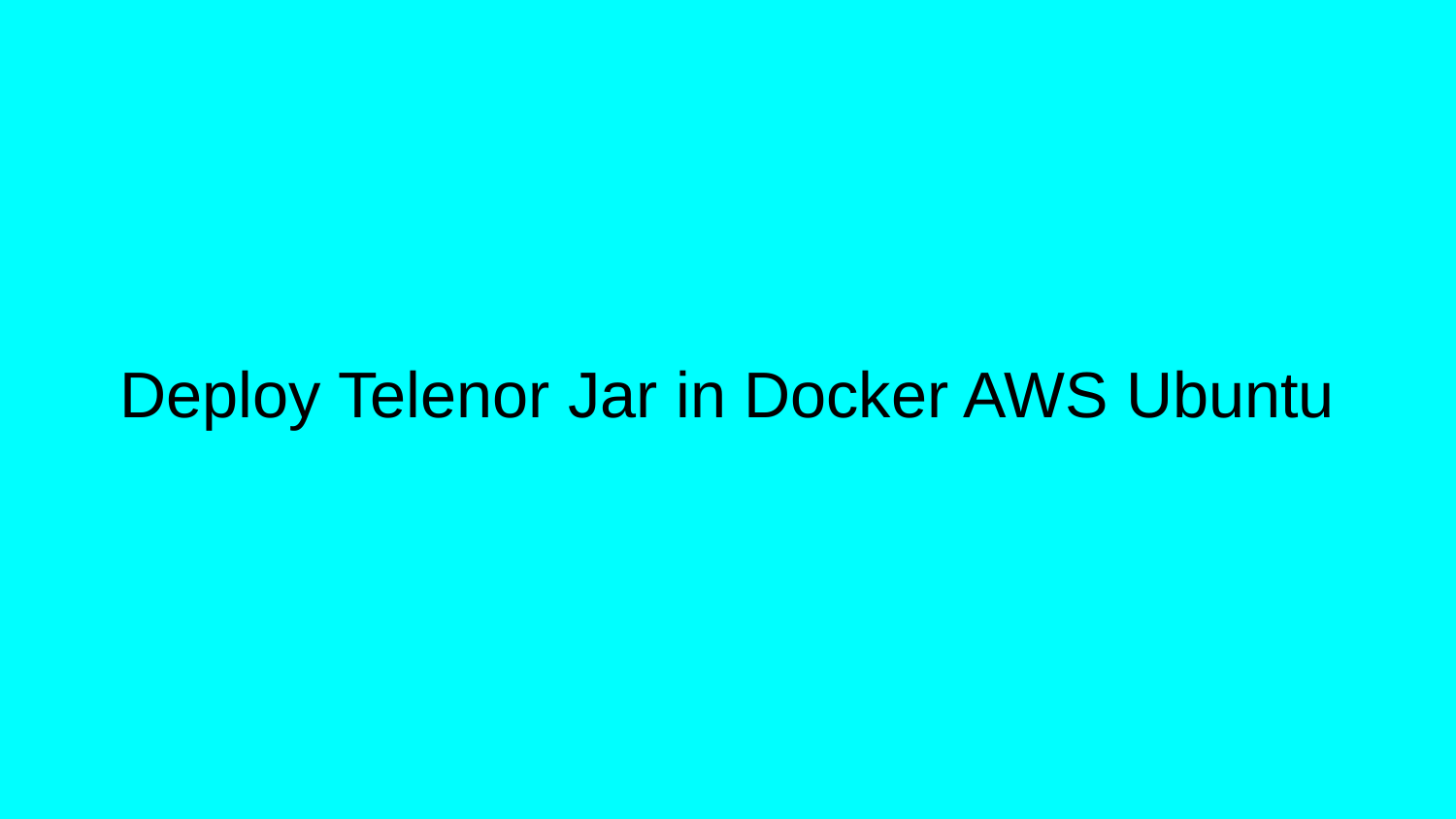

# Deploy Telenor Jar in Docker AWS Ubuntu